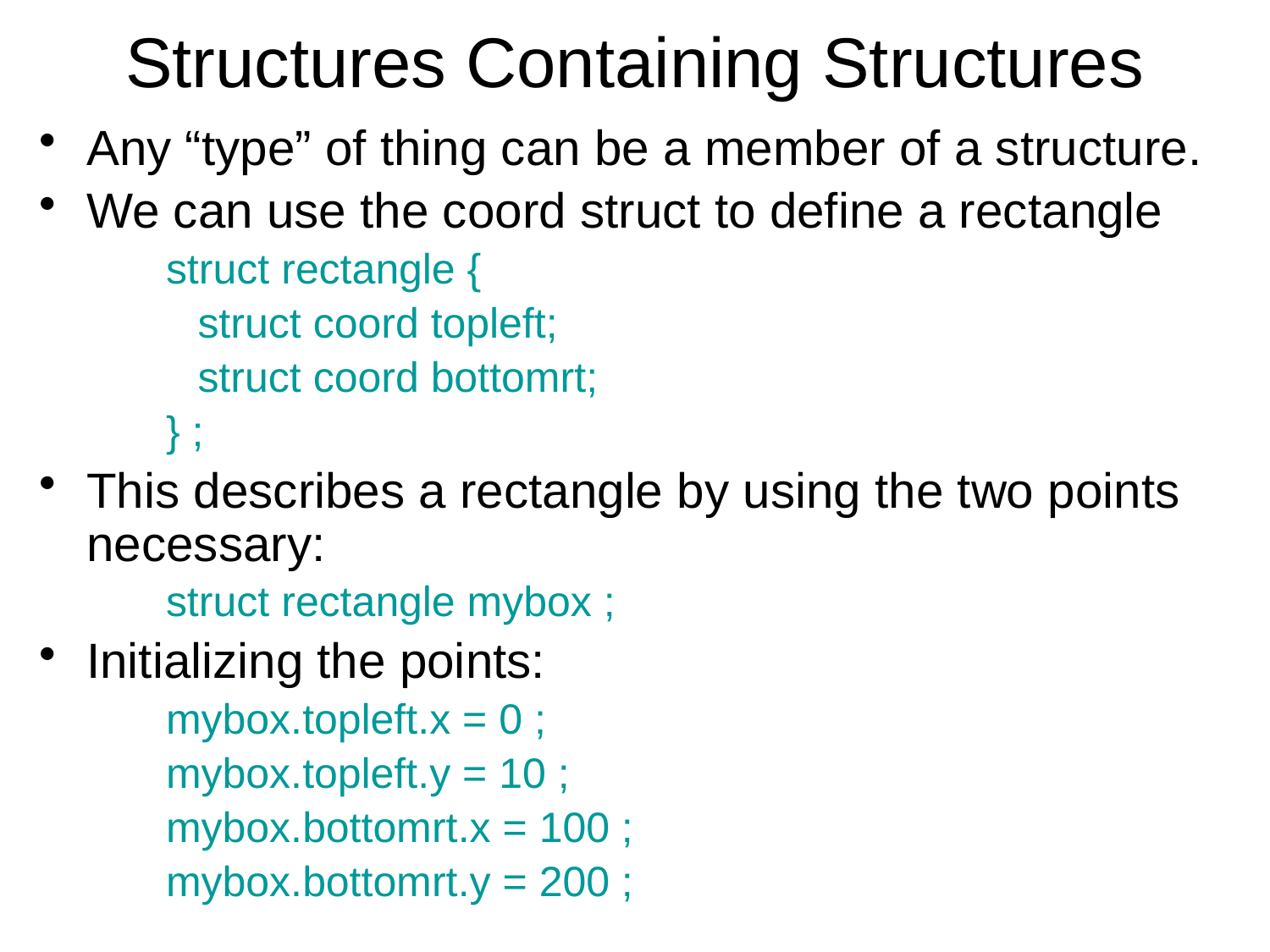

# Structures Containing Structures
Any “type” of thing can be a member of a structure.
We can use the coord struct to define a rectangle
struct rectangle {
	struct coord topleft;
	struct coord bottomrt;
} ;
This describes a rectangle by using the two points necessary:
struct rectangle mybox ;
Initializing the points:
mybox.topleft.x = 0 ;
mybox.topleft.y = 10 ;
mybox.bottomrt.x = 100 ;
mybox.bottomrt.y = 200 ;